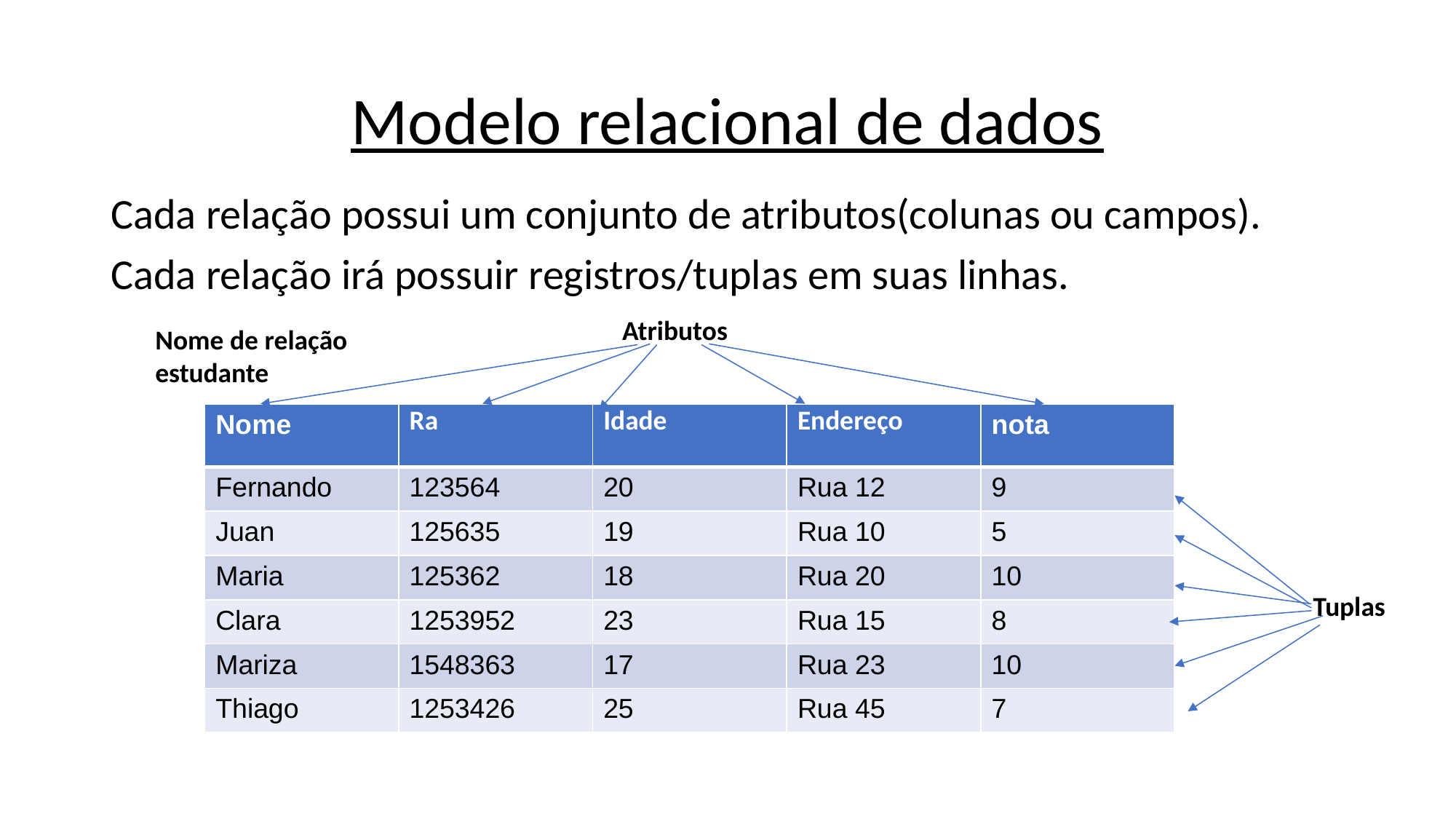

# Modelo relacional de dados
Cada relação possui um conjunto de atributos(colunas ou campos).
Cada relação irá possuir registros/tuplas em suas linhas.

Atributos
Nome de relação estudante
| Nome | Ra | Idade | Endereço | nota |
| --- | --- | --- | --- | --- |
| Fernando | 123564 | 20 | Rua 12 | 9 |
| Juan | 125635 | 19 | Rua 10 | 5 |
| Maria | 125362 | 18 | Rua 20 | 10 |
| Clara | 1253952 | 23 | Rua 15 | 8 |
| Mariza | 1548363 | 17 | Rua 23 | 10 |
| Thiago | 1253426 | 25 | Rua 45 | 7 |
Tuplas